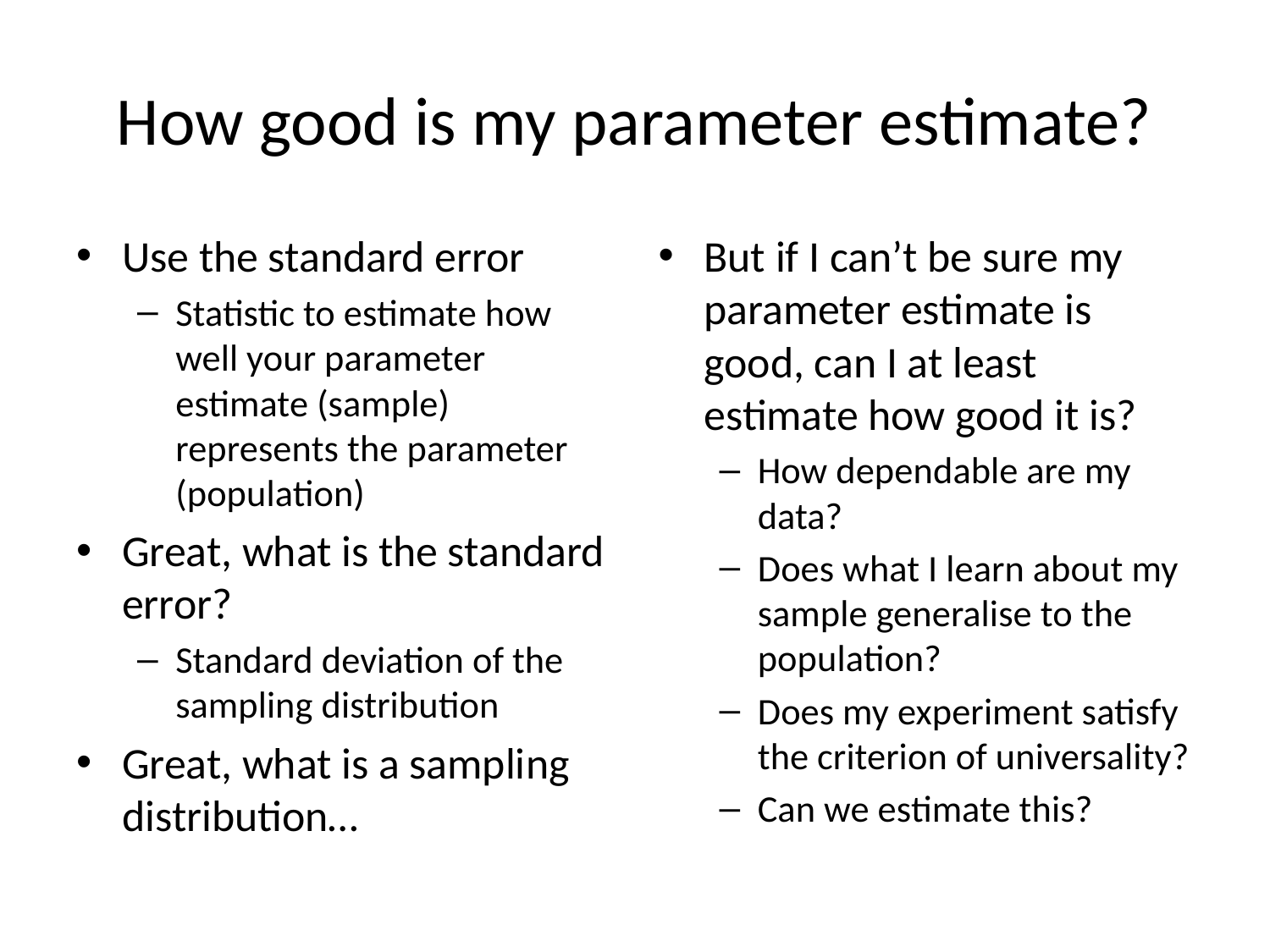

# How good is my parameter estimate?
Use the standard error
Statistic to estimate how well your parameter estimate (sample) represents the parameter (population)
Great, what is the standard error?
Standard deviation of the sampling distribution
Great, what is a sampling distribution…

But if I can’t be sure my parameter estimate is good, can I at least estimate how good it is?
How dependable are my data?
Does what I learn about my sample generalise to the population?
Does my experiment satisfy the criterion of universality?
Can we estimate this?